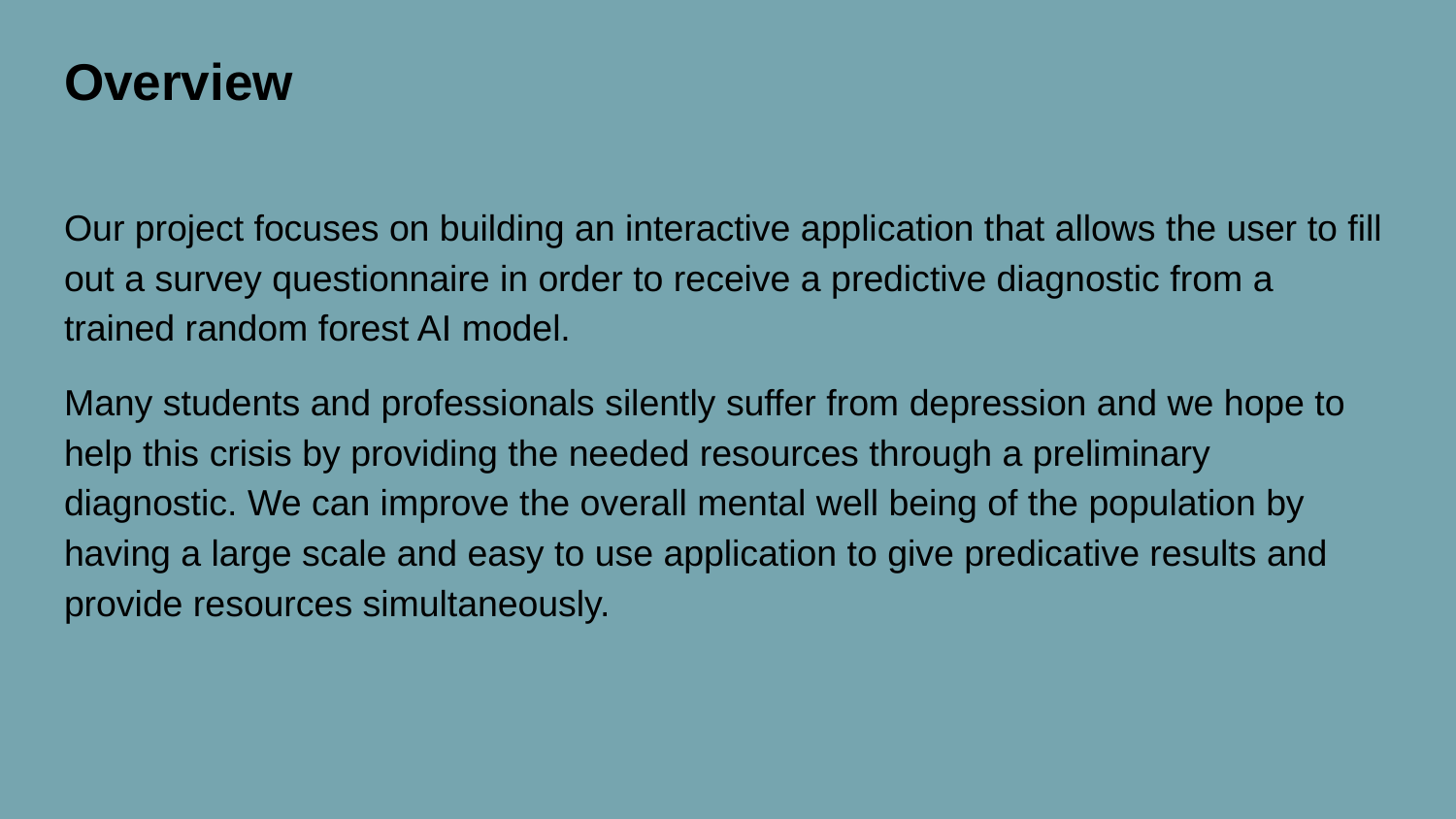

# Overview
Our project focuses on building an interactive application that allows the user to fill out a survey questionnaire in order to receive a predictive diagnostic from a trained random forest AI model.
Many students and professionals silently suffer from depression and we hope to help this crisis by providing the needed resources through a preliminary diagnostic. We can improve the overall mental well being of the population by having a large scale and easy to use application to give predicative results and provide resources simultaneously.